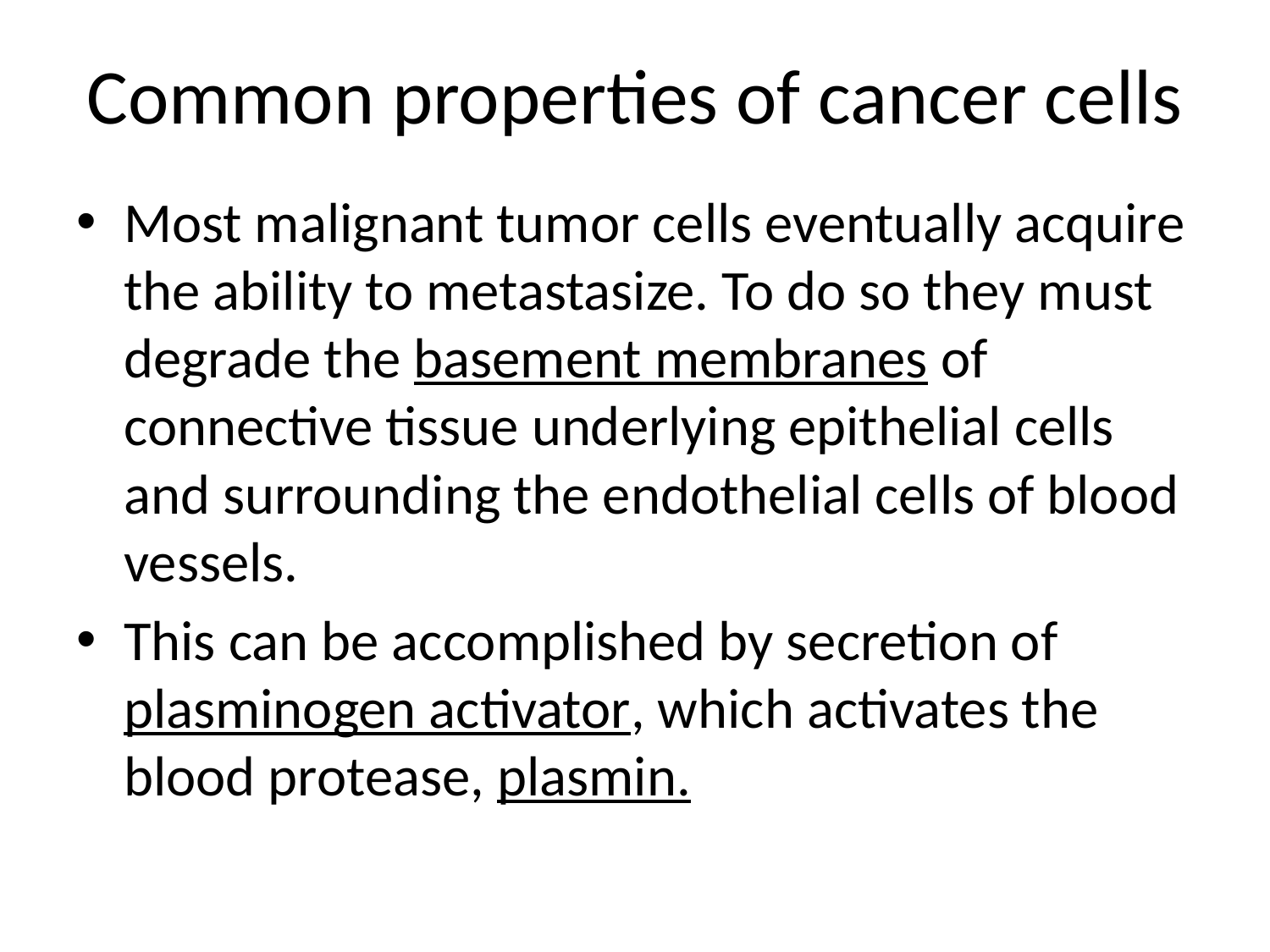

# Common properties of cancer cells
Most malignant tumor cells eventually acquire the ability to metastasize. To do so they must degrade the basement membranes of connective tissue underlying epithelial cells and surrounding the endothelial cells of blood vessels.
This can be accomplished by secretion of plasminogen activator, which activates the blood protease, plasmin.